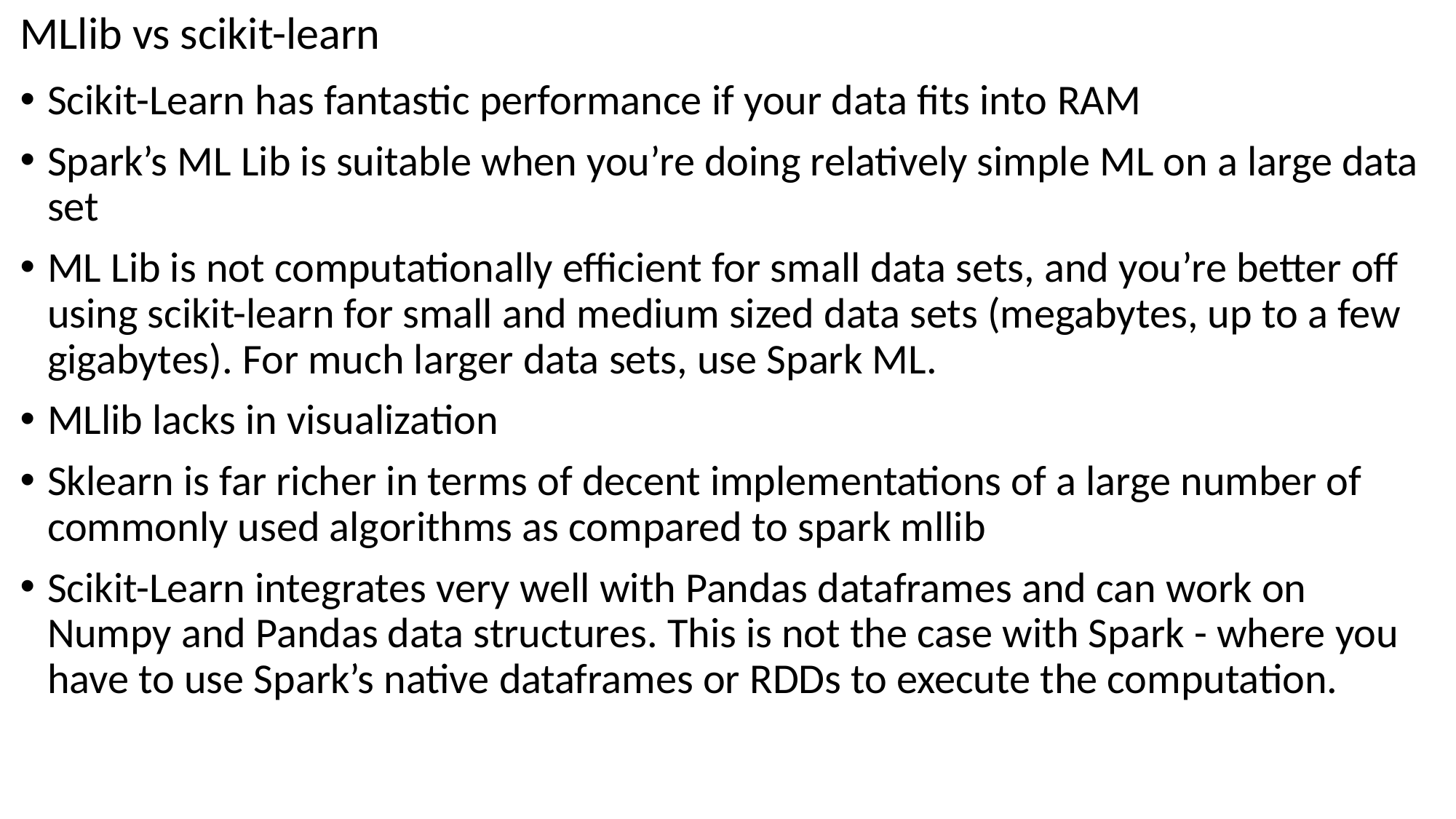

# MLlib vs scikit-learn
Scikit-Learn has fantastic performance if your data fits into RAM
Spark’s ML Lib is suitable when you’re doing relatively simple ML on a large data set
ML Lib is not computationally efficient for small data sets, and you’re better off using scikit-learn for small and medium sized data sets (megabytes, up to a few gigabytes). For much larger data sets, use Spark ML.
MLlib lacks in visualization
Sklearn is far richer in terms of decent implementations of a large number of commonly used algorithms as compared to spark mllib
Scikit-Learn integrates very well with Pandas dataframes and can work on Numpy and Pandas data structures. This is not the case with Spark - where you have to use Spark’s native dataframes or RDDs to execute the computation.